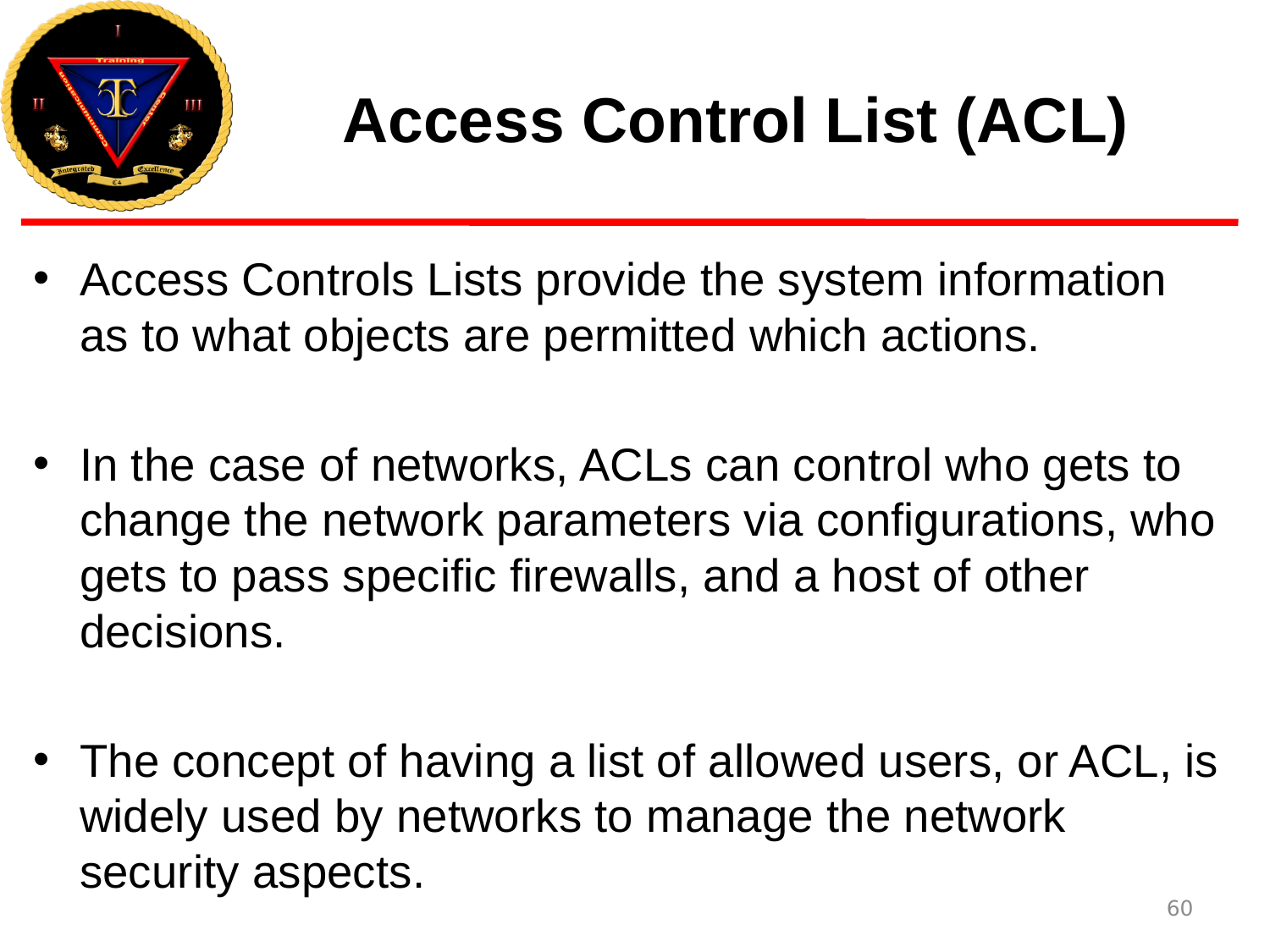

# Access Control List (ACL)
Access Controls Lists provide the system information as to what objects are permitted which actions.

In the case of networks, ACLs can control who gets to change the network parameters via configurations, who gets to pass specific firewalls, and a host of other decisions.

The concept of having a list of allowed users, or ACL, is widely used by networks to manage the network security aspects.
60